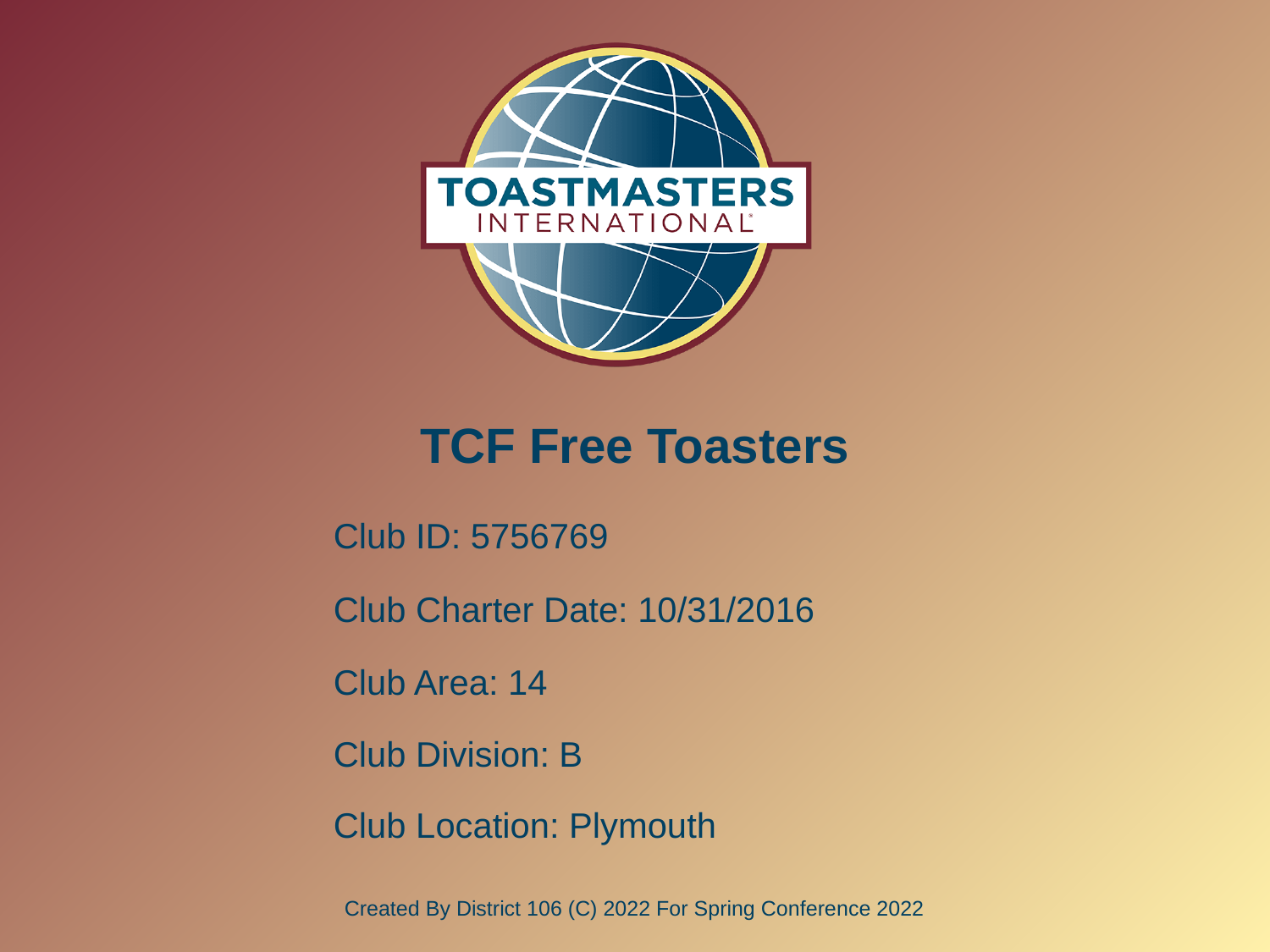

# TCF Free Toasters
Club ID: 5756769
Club Charter Date: 10/31/2016
Club Area: 14
Club Division: B
Club Location: Plymouth
Created By District 106 (C) 2022 For Spring Conference 2022